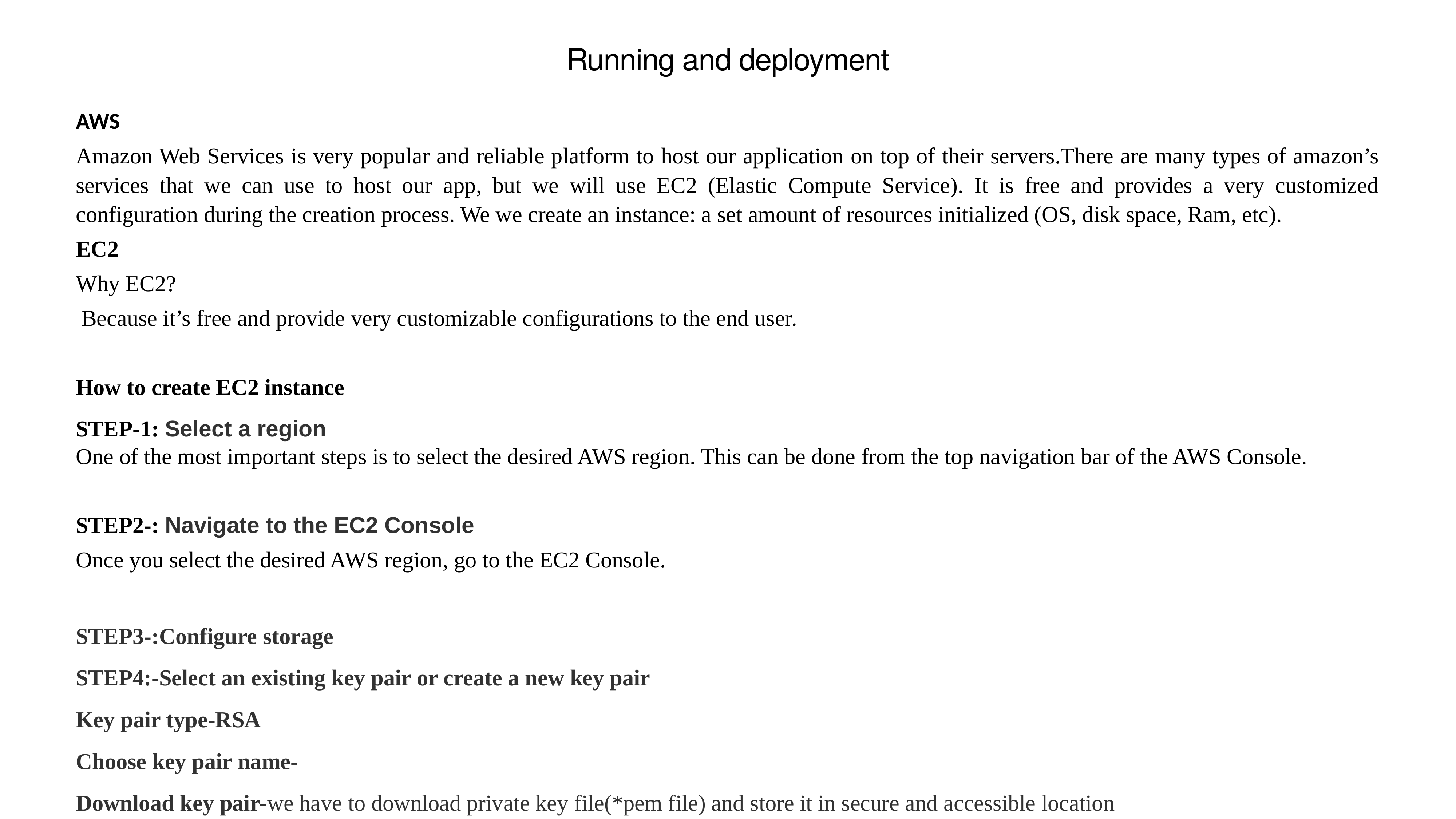

Running and deployment
AWS
Amazon Web Services is very popular and reliable platform to host our application on top of their servers.There are many types of amazon’s services that we can use to host our app, but we will use EC2 (Elastic Compute Service). It is free and provides a very customized configuration during the creation process. We we create an instance: a set amount of resources initialized (OS, disk space, Ram, etc).
EC2
Why EC2?
 Because it’s free and provide very customizable configurations to the end user.

How to create EC2 instance
STEP-1: Select a region
One of the most important steps is to select the desired AWS region. This can be done from the top navigation bar of the AWS Console.

STEP2-: Navigate to the EC2 Console
Once you select the desired AWS region, go to the EC2 Console.

STEP3-:Configure storage
STEP4:-Select an existing key pair or create a new key pair
Key pair type-RSA
Choose key pair name-
Download key pair-we have to download private key file(*pem file) and store it in secure and accessible location